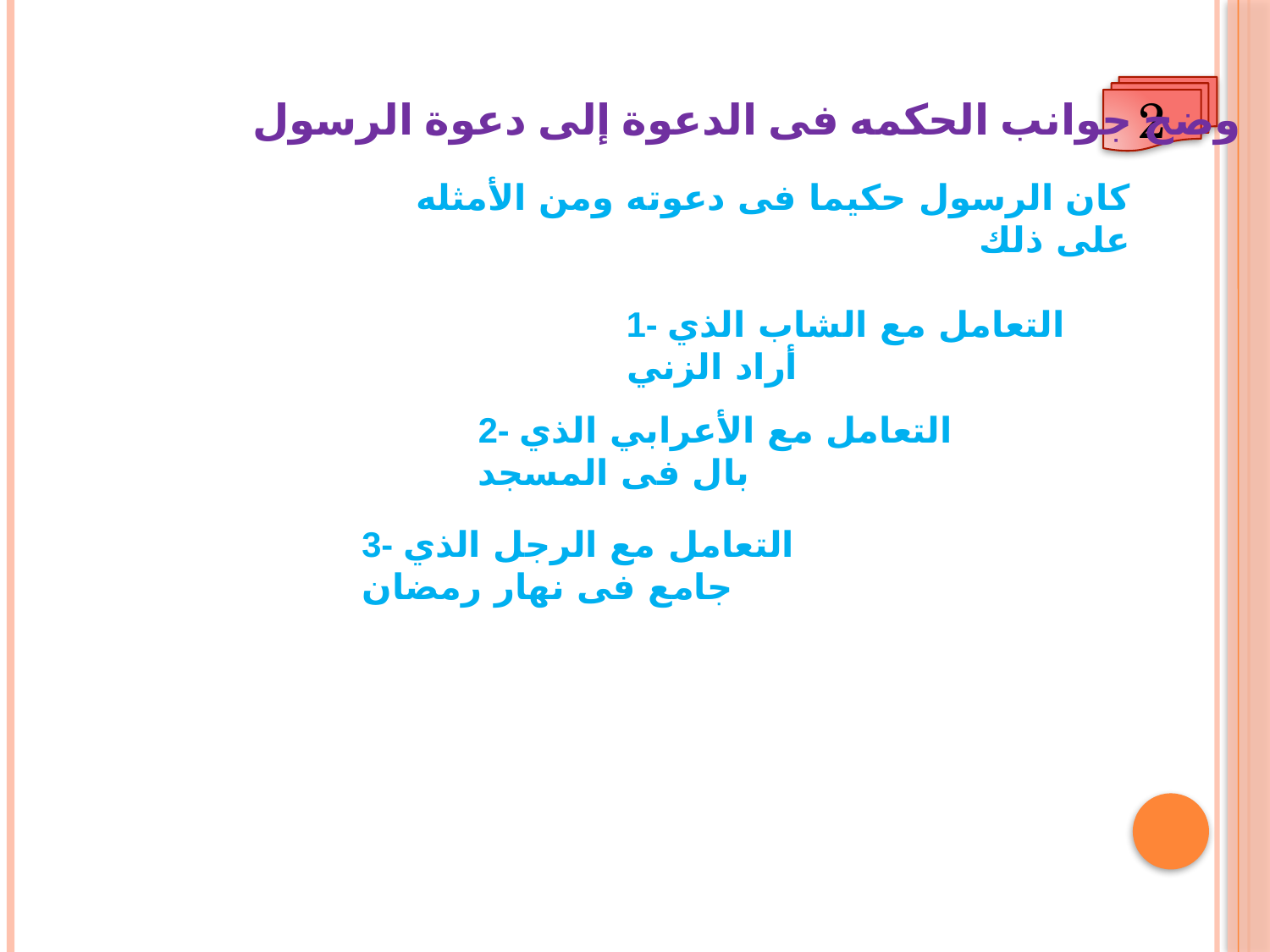

2
وضح جوانب الحكمه فى الدعوة إلى دعوة الرسول
كان الرسول حكيما فى دعوته ومن الأمثله على ذلك
1- التعامل مع الشاب الذي أراد الزني
2- التعامل مع الأعرابي الذي بال فى المسجد
3- التعامل مع الرجل الذي جامع فى نهار رمضان